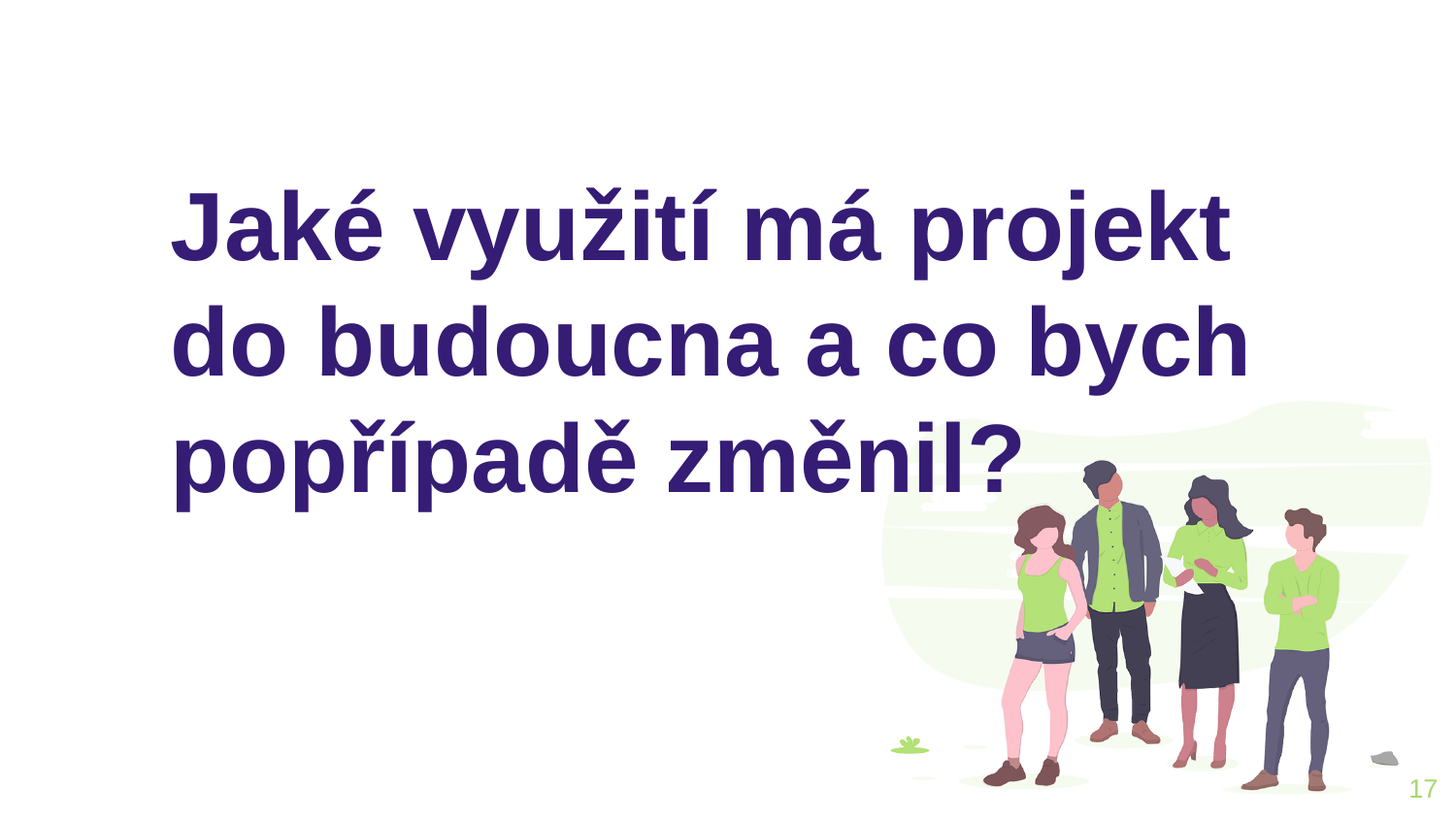

Jaké využití má projekt do budoucna a co bych popřípadě změnil?

17